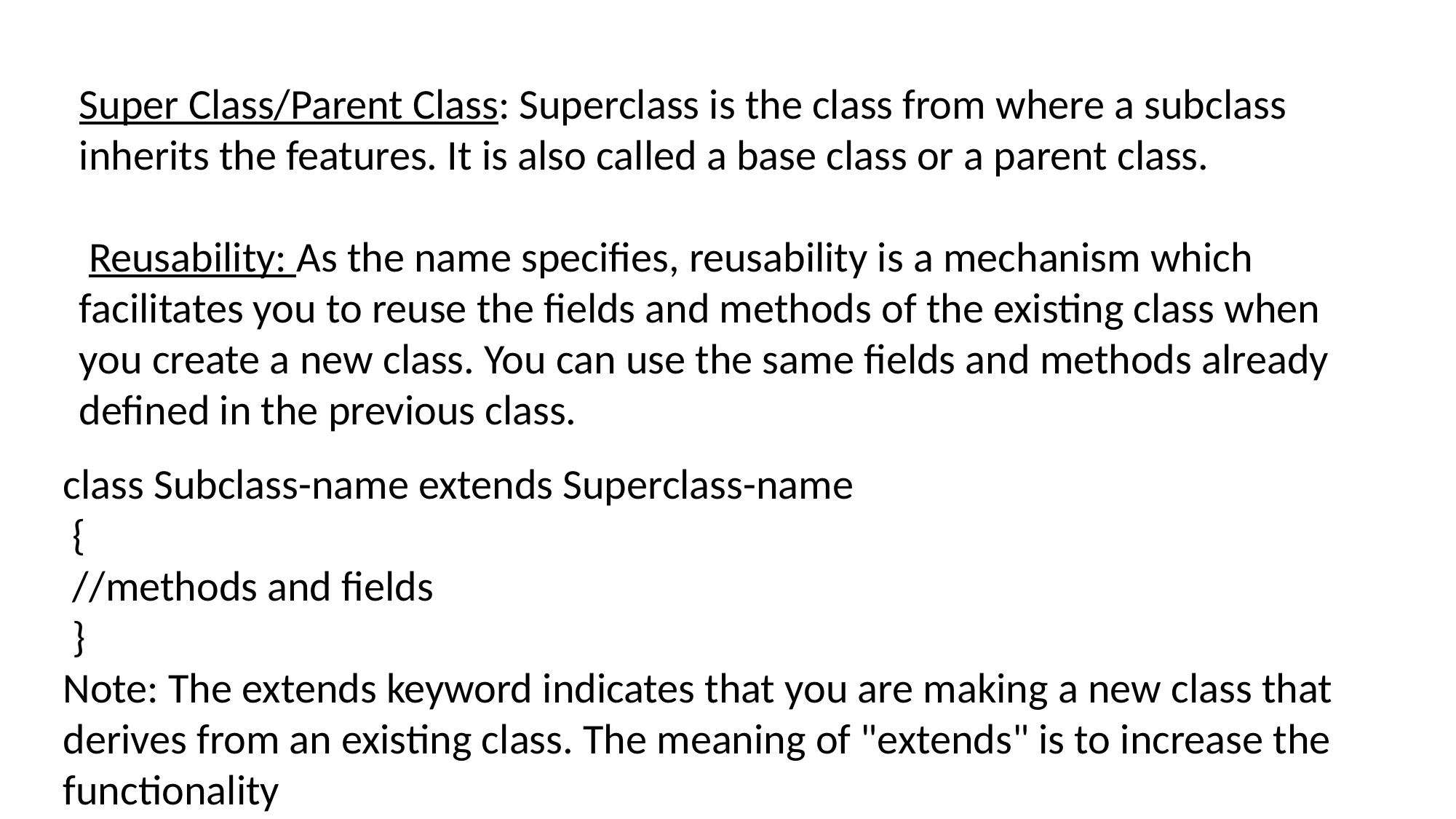

Super Class/Parent Class: Superclass is the class from where a subclass inherits the features. It is also called a base class or a parent class.

 Reusability: As the name specifies, reusability is a mechanism which facilitates you to reuse the fields and methods of the existing class when you create a new class. You can use the same fields and methods already defined in the previous class.
class Subclass-name extends Superclass-name
 {
 //methods and fields
 }
Note: The extends keyword indicates that you are making a new class that derives from an existing class. The meaning of "extends" is to increase the functionality